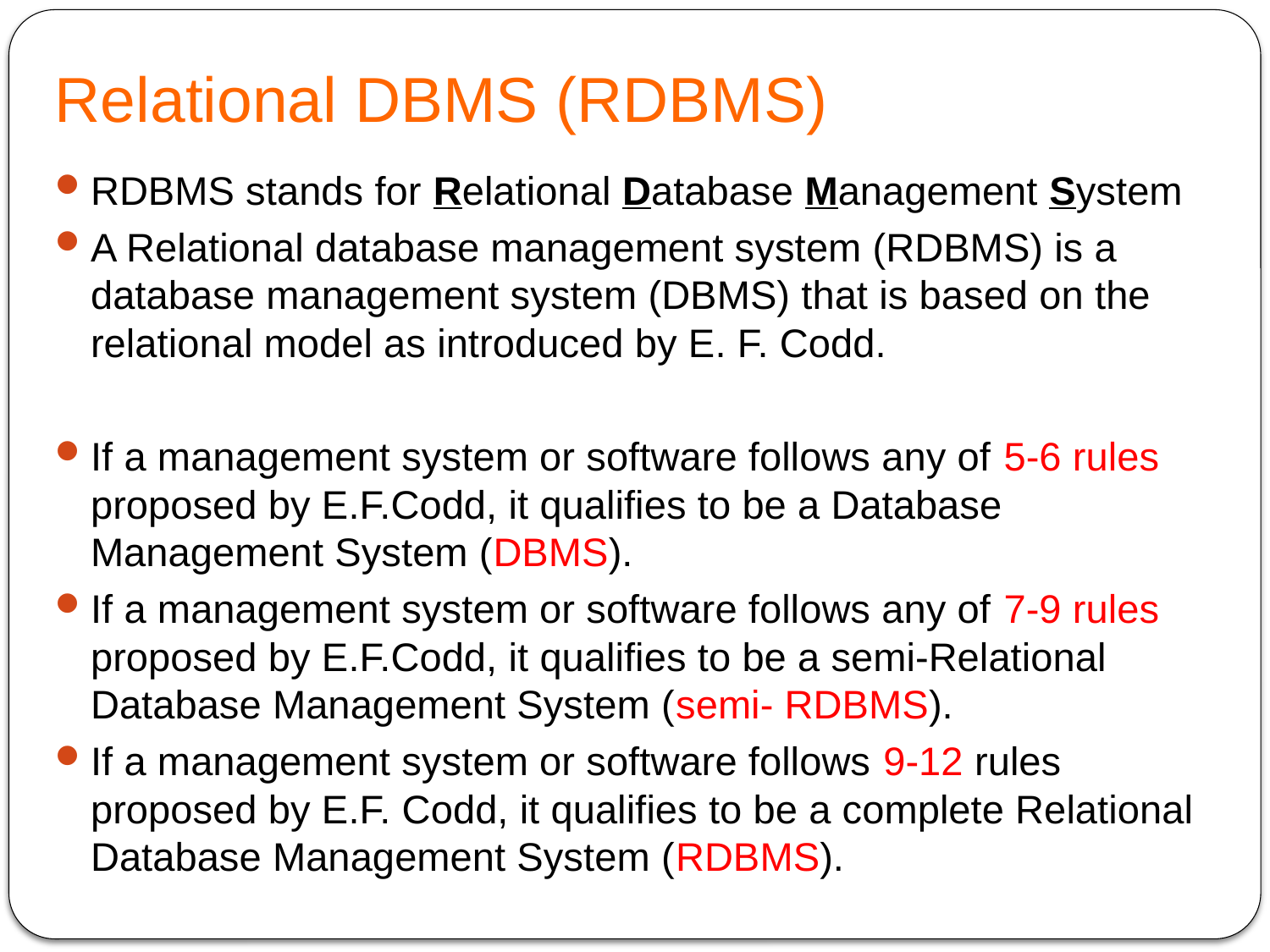

# Relational DBMS (RDBMS)
RDBMS stands for Relational Database Management System
A Relational database management system (RDBMS) is a database management system (DBMS) that is based on the relational model as introduced by E. F. Codd.

If a management system or software follows any of 5-6 rules proposed by E.F.Codd, it qualifies to be a Database Management System (DBMS).
If a management system or software follows any of 7-9 rules proposed by E.F.Codd, it qualifies to be a semi-Relational Database Management System (semi- RDBMS).
If a management system or software follows 9-12 rules proposed by E.F. Codd, it qualifies to be a complete Relational Database Management System (RDBMS).